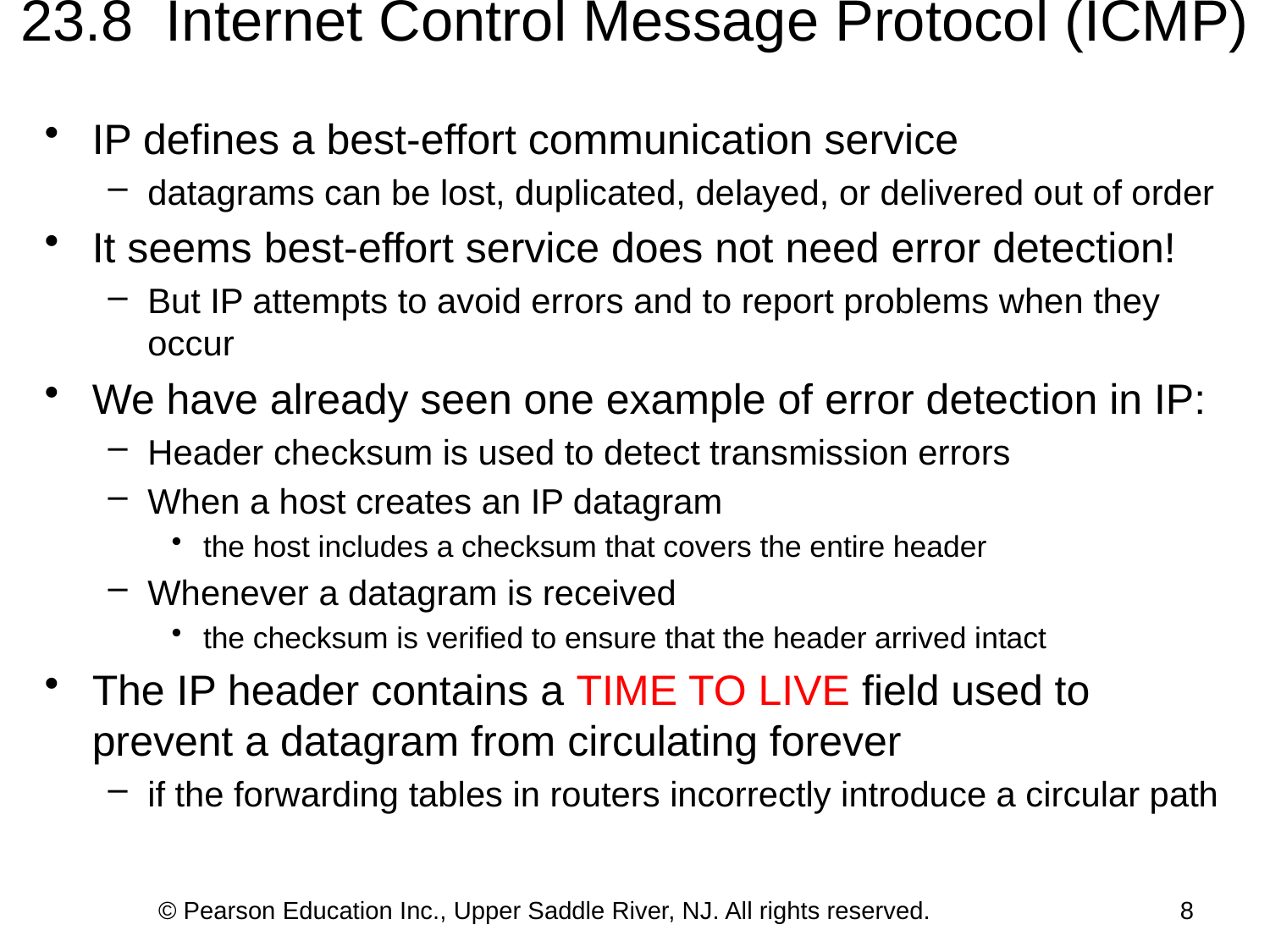

# 23.8  Internet Control Message Protocol (ICMP)
IP defines a best-effort communication service
datagrams can be lost, duplicated, delayed, or delivered out of order
It seems best-effort service does not need error detection!
But IP attempts to avoid errors and to report problems when they occur
We have already seen one example of error detection in IP:
Header checksum is used to detect transmission errors
When a host creates an IP datagram
the host includes a checksum that covers the entire header
Whenever a datagram is received
the checksum is verified to ensure that the header arrived intact
The IP header contains a TIME TO LIVE field used to prevent a datagram from circulating forever
if the forwarding tables in routers incorrectly introduce a circular path
© Pearson Education Inc., Upper Saddle River, NJ. All rights reserved.
8